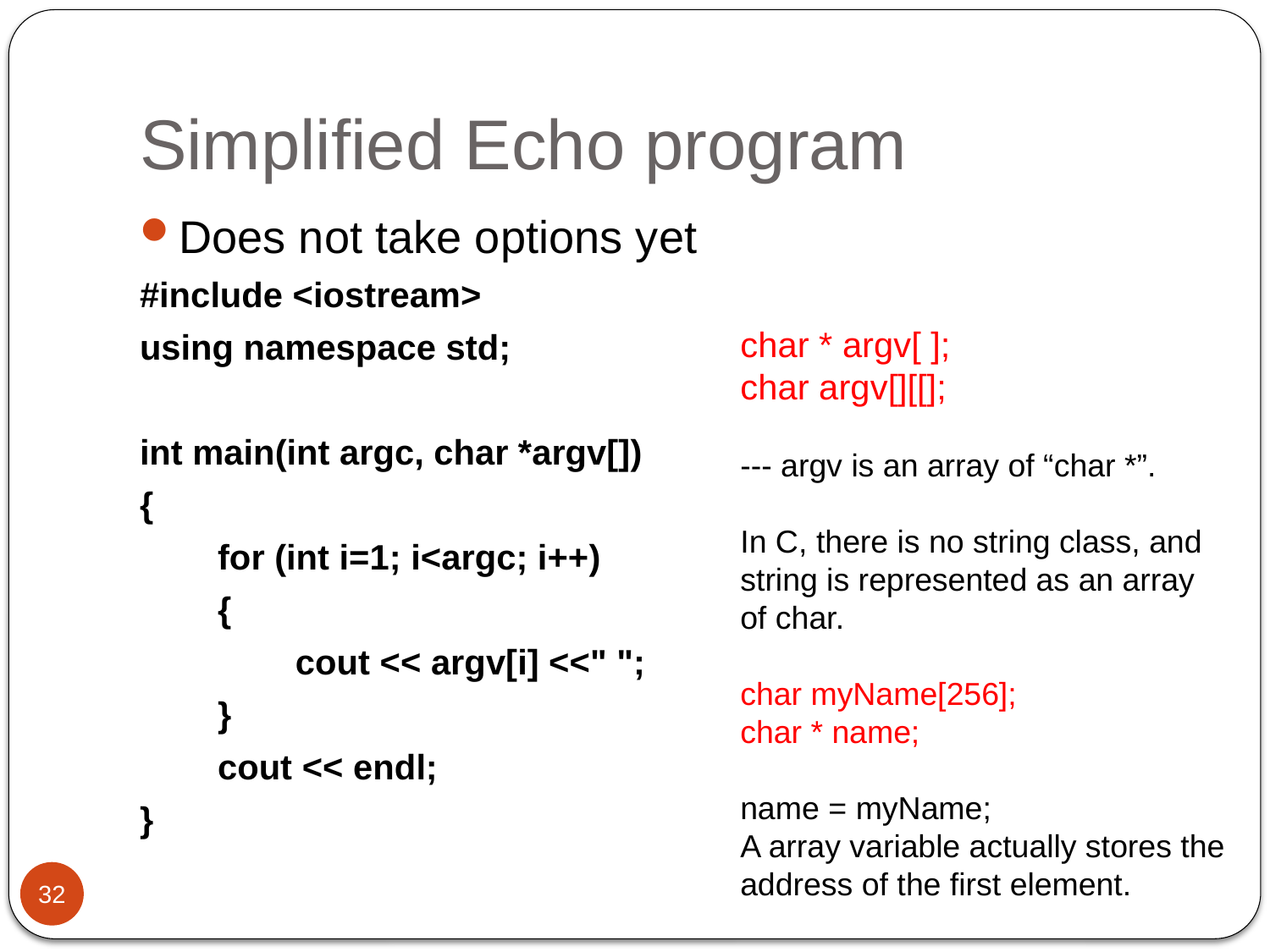

# Simplified Echo program
Does not take options yet
#include <iostream>
using namespace std;

int main(int argc, char *argv[])
{
        for (int i=1; i<argc; i++)
        {
                cout << argv[i] <<" ";
        }
        cout << endl;
}

char * argv[ ];
char argv[][[];

--- argv is an array of “char *”.

In C, there is no string class, and
string is represented as an array
of char.

char myName[256];
char * name;

name = myName;
A array variable actually stores the
address of the first element.
32